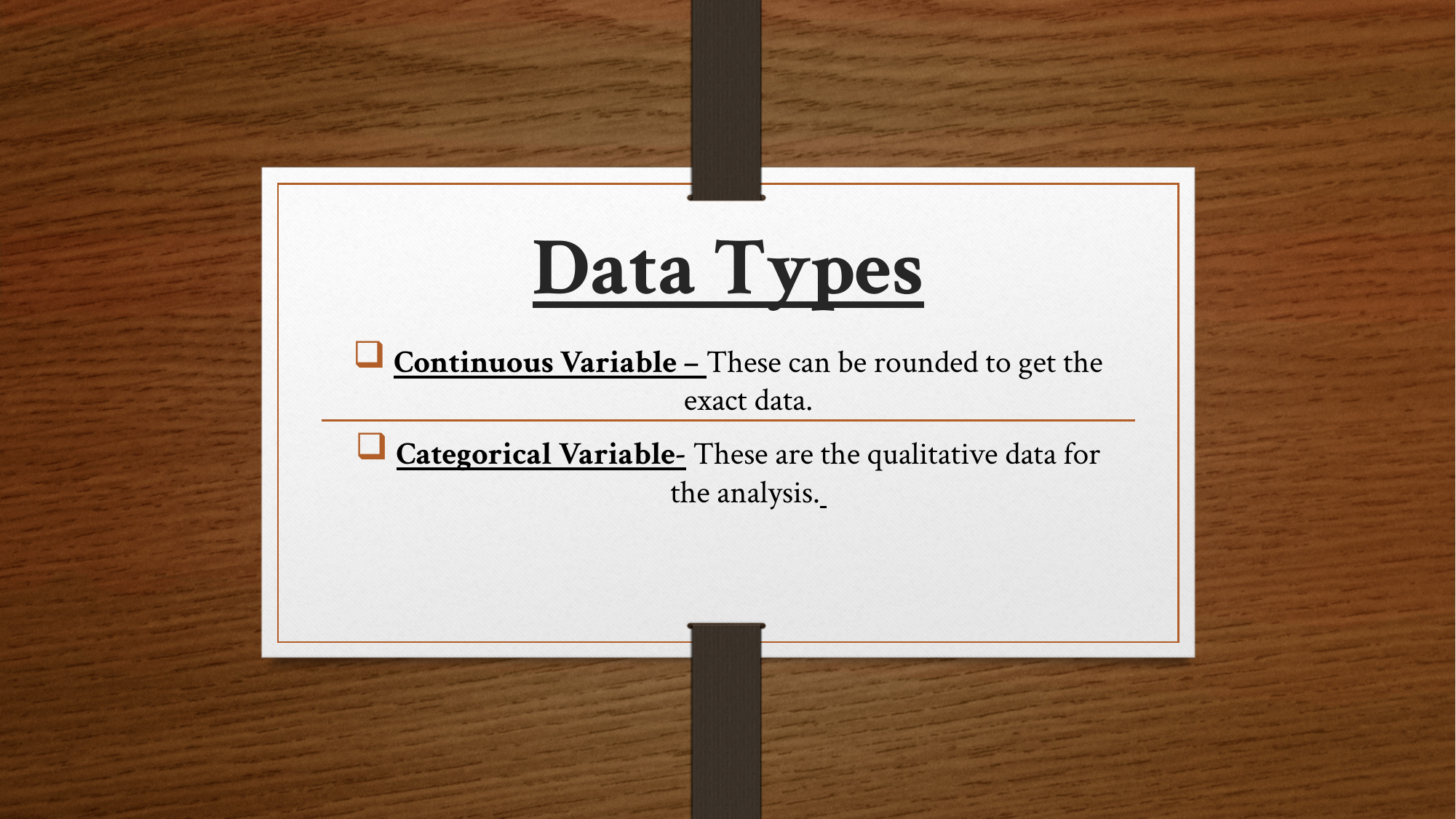

# Data Types
Continuous Variable – These can be rounded to get the exact data.
Categorical Variable- These are the qualitative data for the analysis.